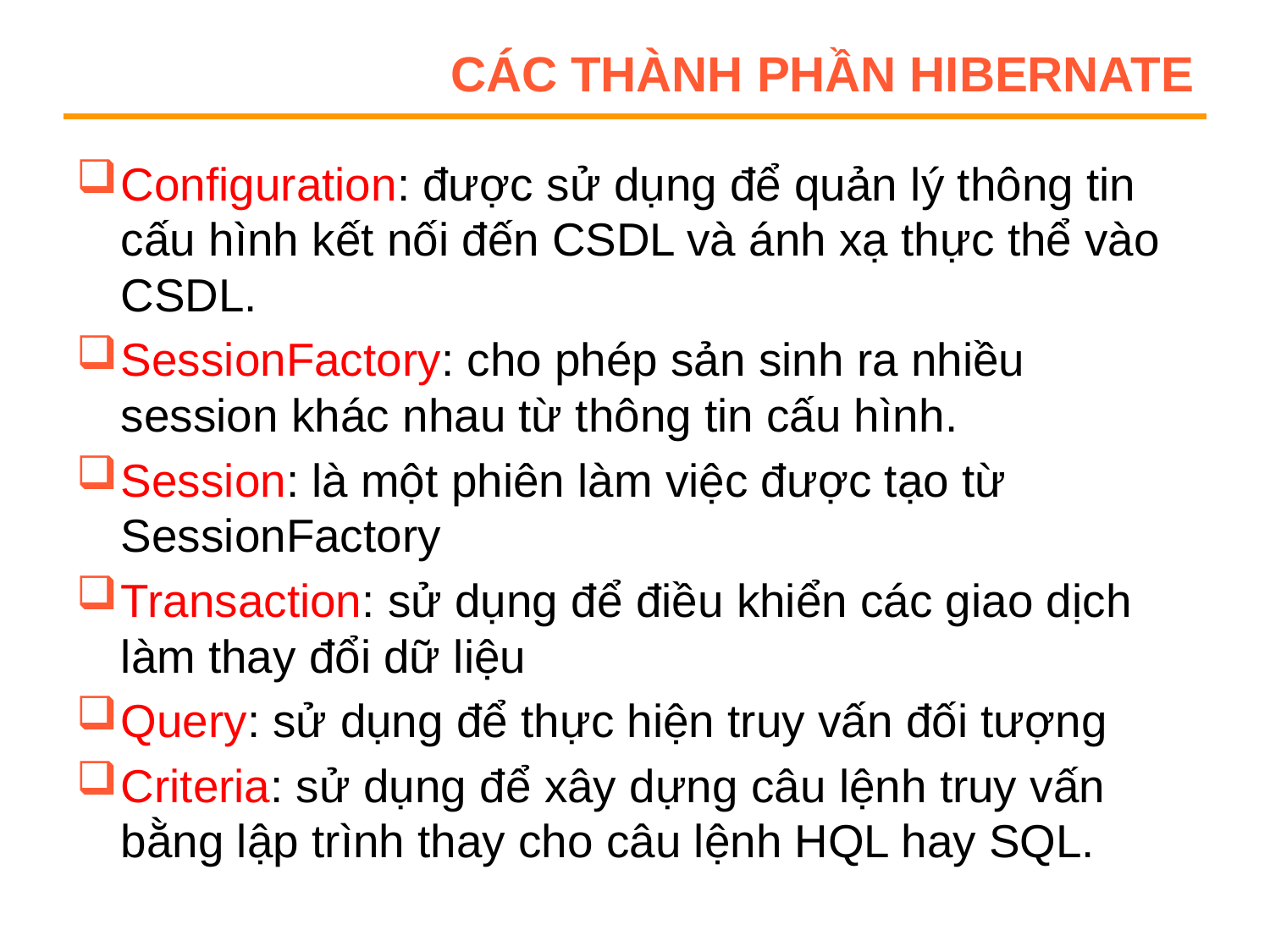

# Các thành phần Hibernate
Configuration: được sử dụng để quản lý thông tin cấu hình kết nối đến CSDL và ánh xạ thực thể vào CSDL.
SessionFactory: cho phép sản sinh ra nhiều session khác nhau từ thông tin cấu hình.
Session: là một phiên làm việc được tạo từ SessionFactory
Transaction: sử dụng để điều khiển các giao dịch làm thay đổi dữ liệu
Query: sử dụng để thực hiện truy vấn đối tượng
Criteria: sử dụng để xây dựng câu lệnh truy vấn bằng lập trình thay cho câu lệnh HQL hay SQL.